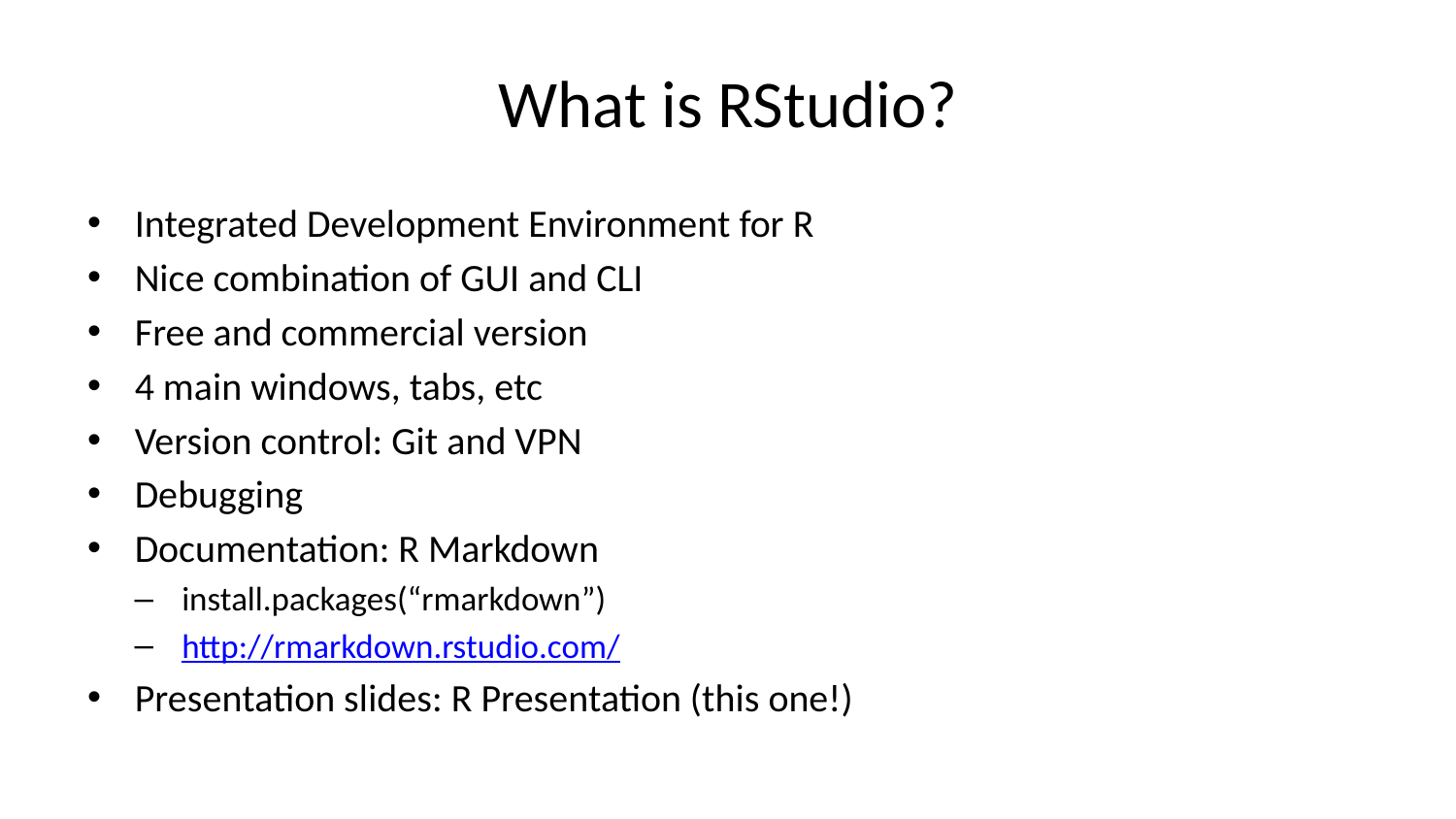

# What is RStudio?
Integrated Development Environment for R
Nice combination of GUI and CLI
Free and commercial version
4 main windows, tabs, etc
Version control: Git and VPN
Debugging
Documentation: R Markdown
install.packages(“rmarkdown”)
http://rmarkdown.rstudio.com/
Presentation slides: R Presentation (this one!)